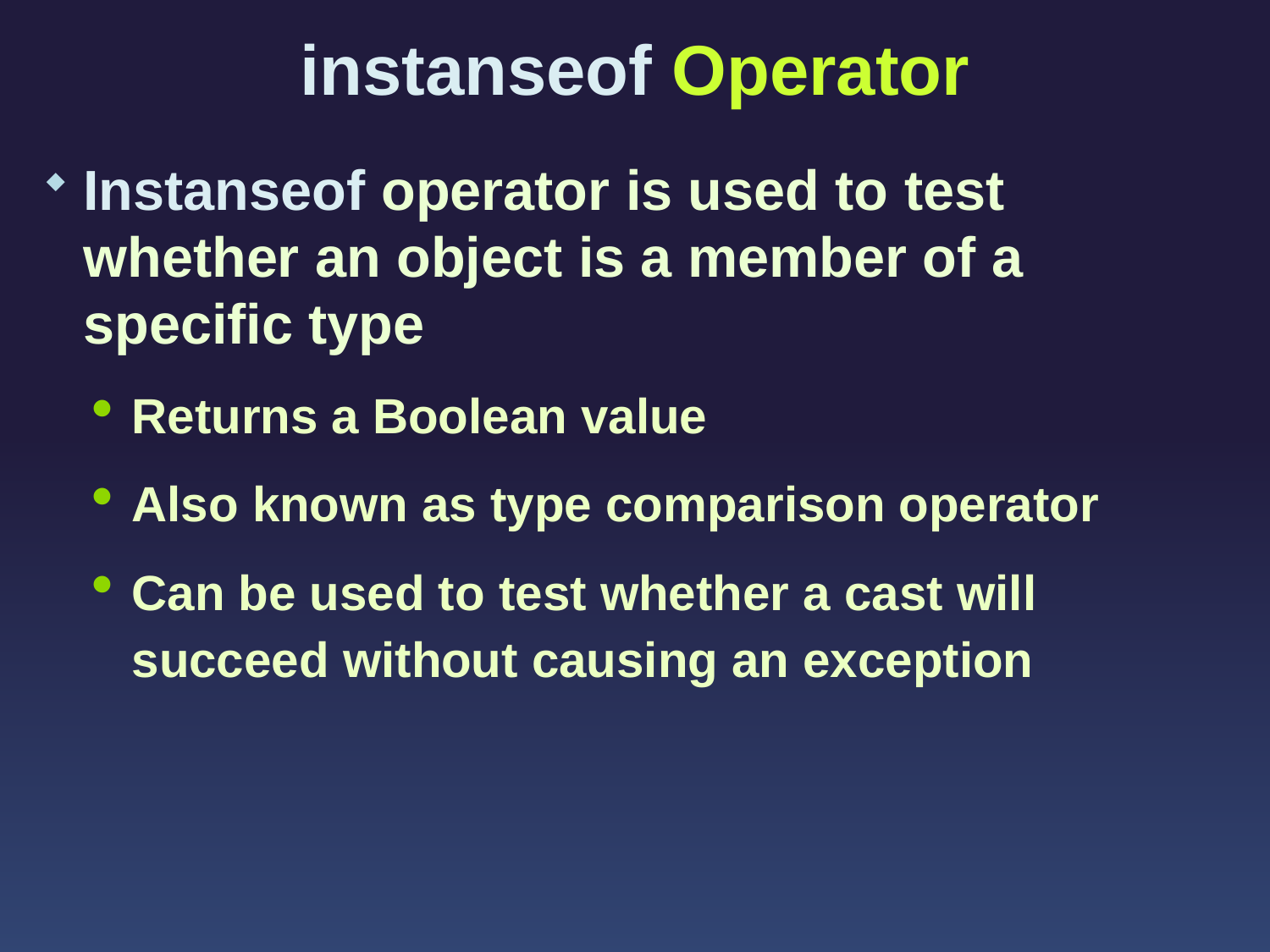

# instanseof Operator
Instanseof operator is used to test whether an object is a member of a specific type
Returns a Boolean value
Also known as type comparison operator
Can be used to test whether a cast will succeed without causing an exception